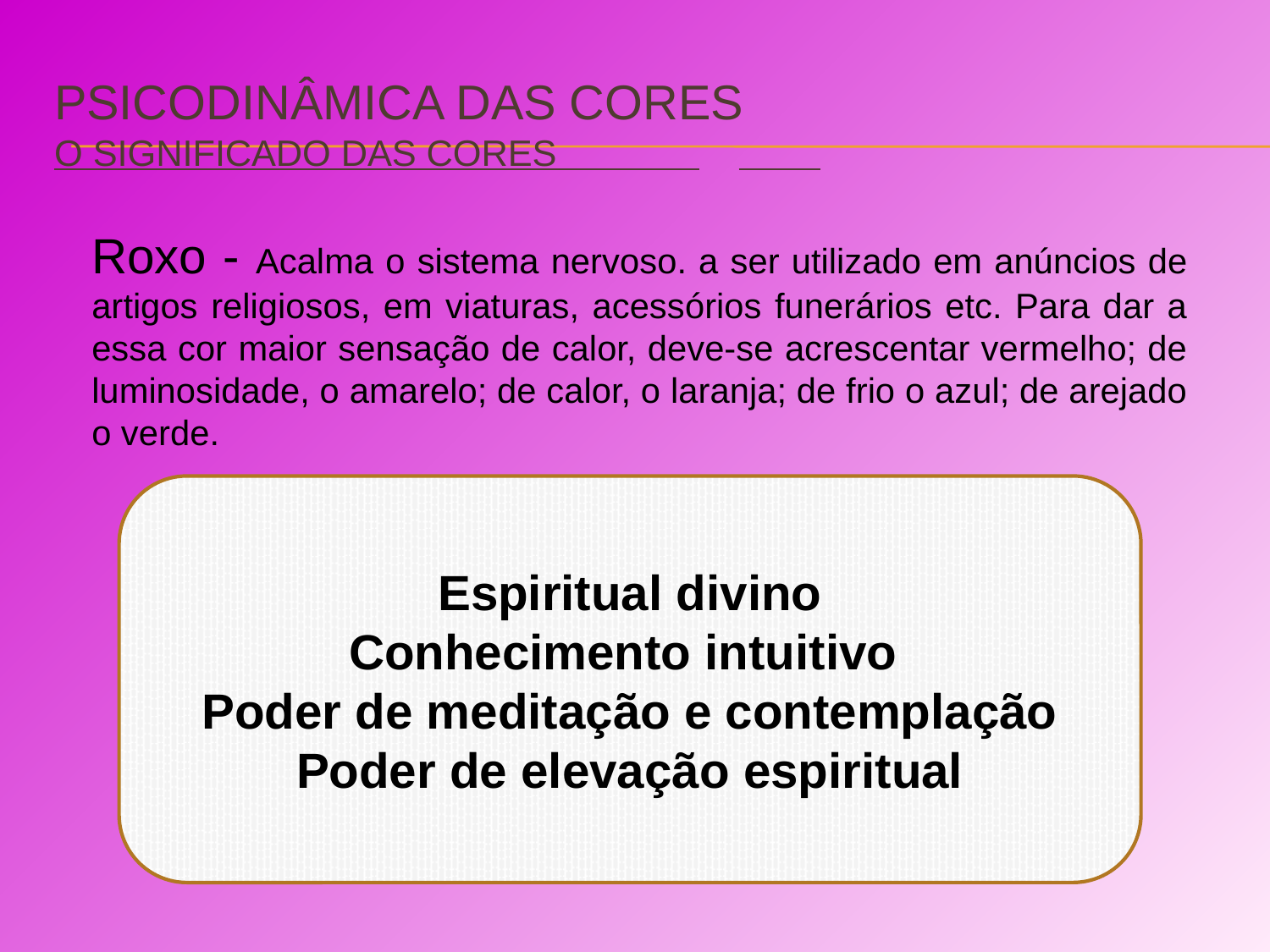

# Psicodinâmica das Cores O Significado das Cores
Roxo - Acalma o sistema nervoso. a ser utilizado em anúncios de artigos religiosos, em viaturas, acessórios funerários etc. Para dar a essa cor maior sensação de calor, deve-se acrescentar vermelho; de luminosidade, o amarelo; de calor, o laranja; de frio o azul; de arejado o verde.
Espiritual divino
Conhecimento intuitivo
Poder de meditação e contemplação
Poder de elevação espiritual